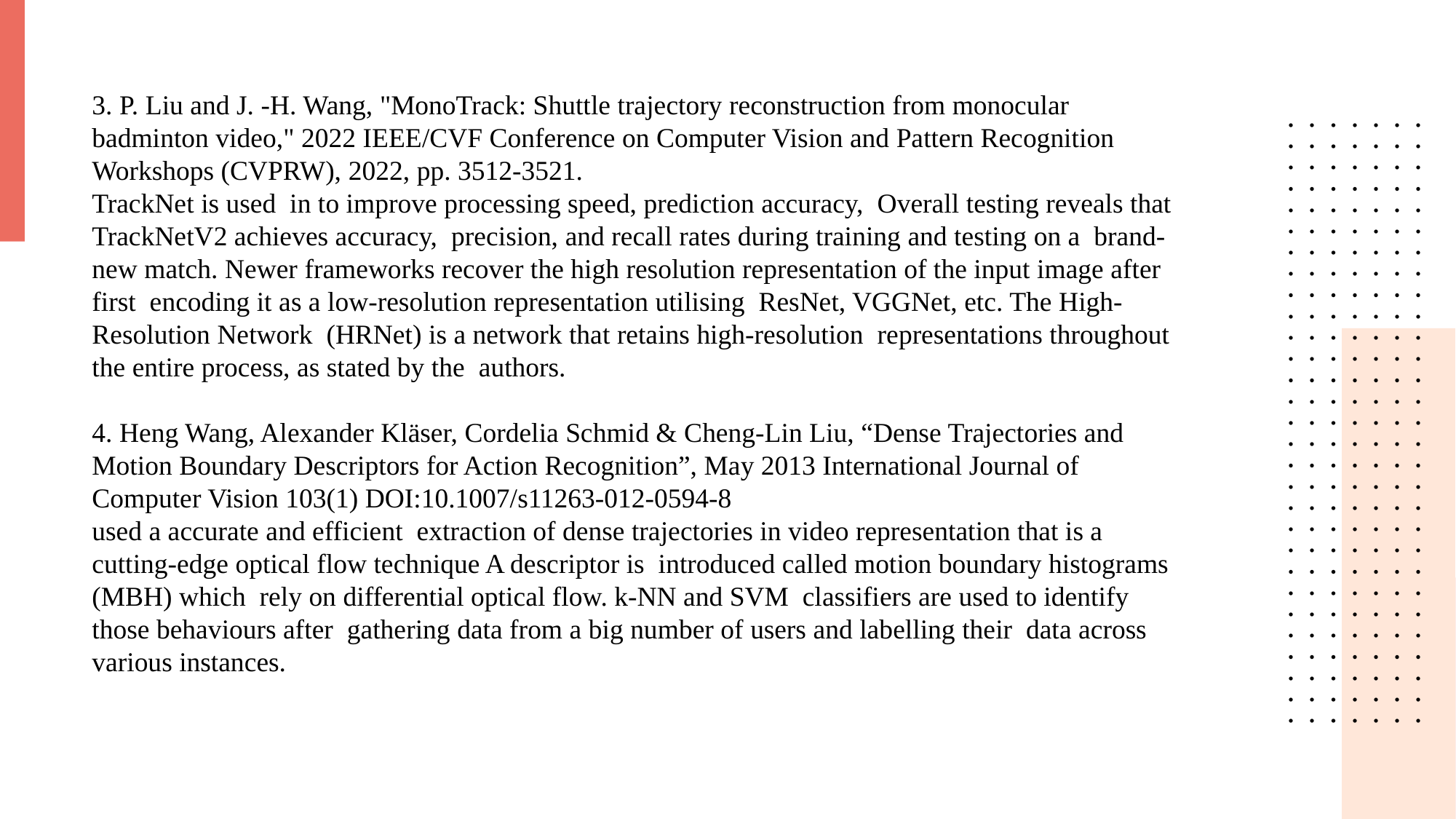

3. P. Liu and J. -H. Wang, "MonoTrack: Shuttle trajectory reconstruction from monocular badminton video," 2022 IEEE/CVF Conference on Computer Vision and Pattern Recognition Workshops (CVPRW), 2022, pp. 3512-3521.
TrackNet is used  in to improve processing speed, prediction accuracy,  Overall testing reveals that TrackNetV2 achieves accuracy,  precision, and recall rates during training and testing on a  brand-new match. Newer frameworks recover the high resolution representation of the input image after first  encoding it as a low-resolution representation utilising  ResNet, VGGNet, etc. The High-Resolution Network  (HRNet) is a network that retains high-resolution  representations throughout the entire process, as stated by the  authors.

4. Heng Wang, Alexander Kläser, Cordelia Schmid & Cheng-Lin Liu, “Dense Trajectories and Motion Boundary Descriptors for Action Recognition”, May 2013 International Journal of Computer Vision 103(1) DOI:10.1007/s11263-012-0594-8
used a accurate and efficient  extraction of dense trajectories in video representation that is a cutting-edge optical flow technique A descriptor is  introduced called motion boundary histograms (MBH) which  rely on differential optical flow. k-NN and SVM  classifiers are used to identify those behaviours after  gathering data from a big number of users and labelling their  data across various instances.